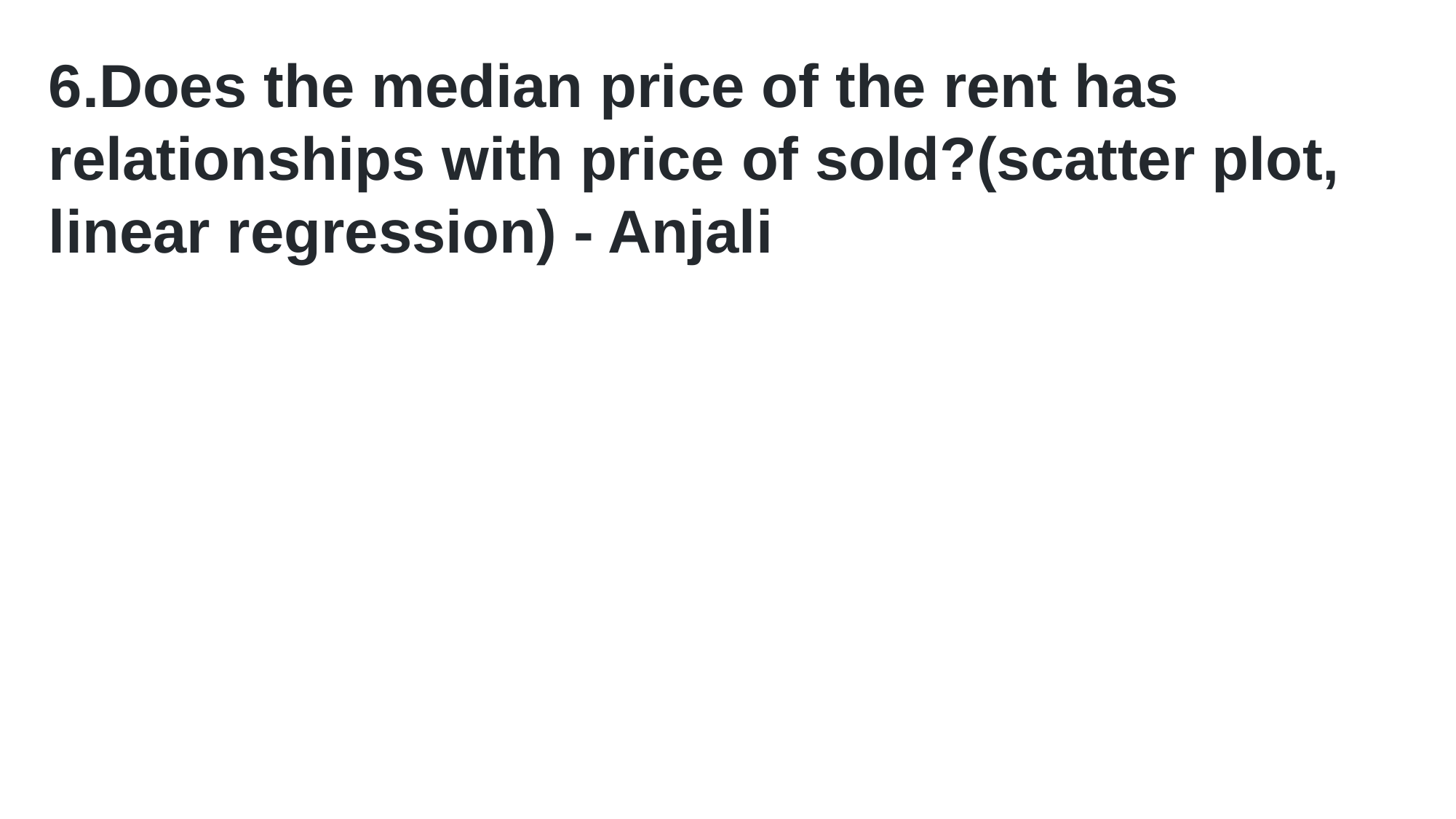

6.Does the median price of the rent has relationships with price of sold?(scatter plot, linear regression) - Anjali